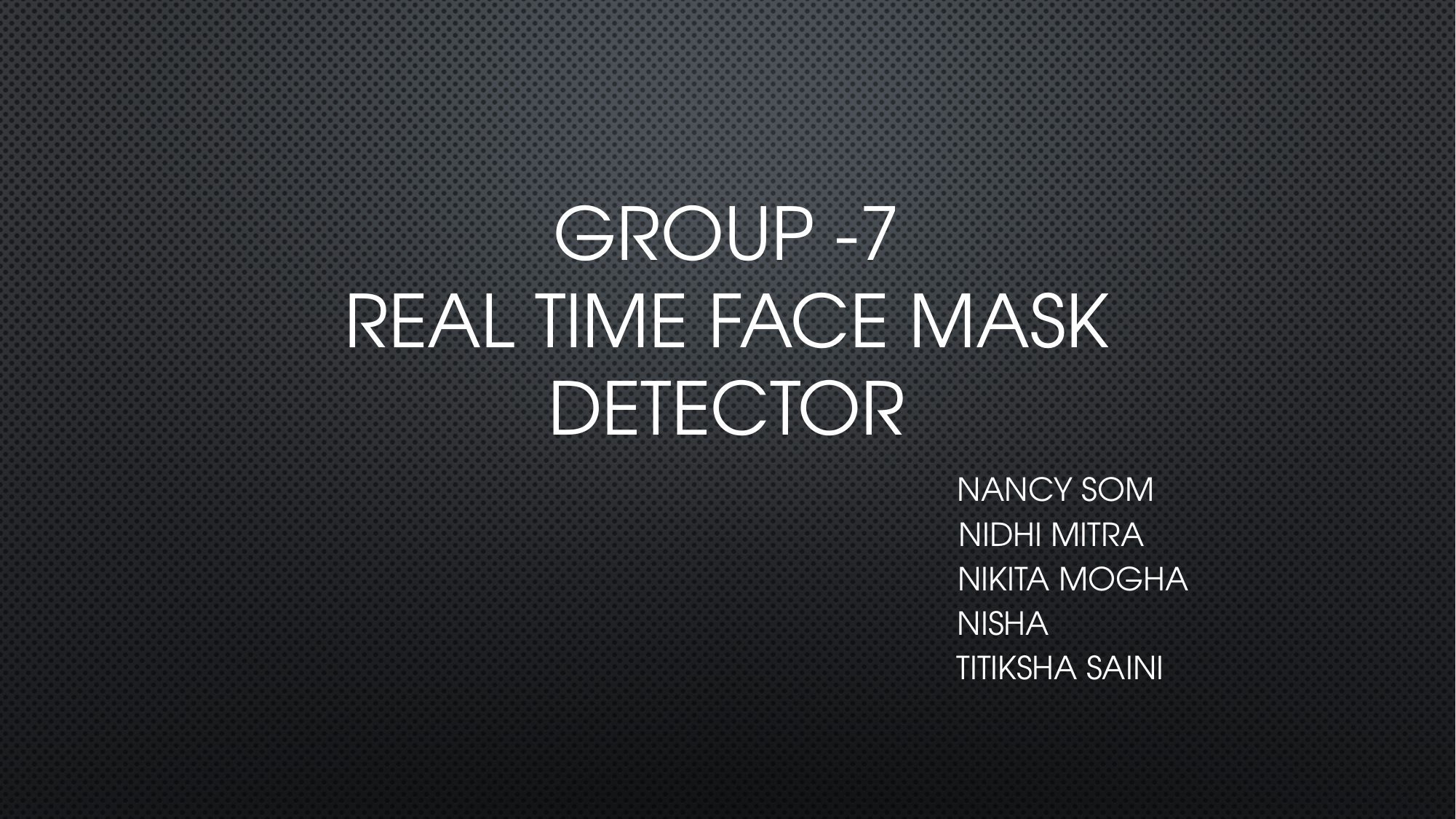

# GROUP -7 REAL TIME FACE MASK DETECTOR
                                                                          NANCY SOM
                                                                         NIDHI MITRA
                                                                              NIKITA MOGHA
                                                              NISHA
                                                                           TITIKSHA SAINI